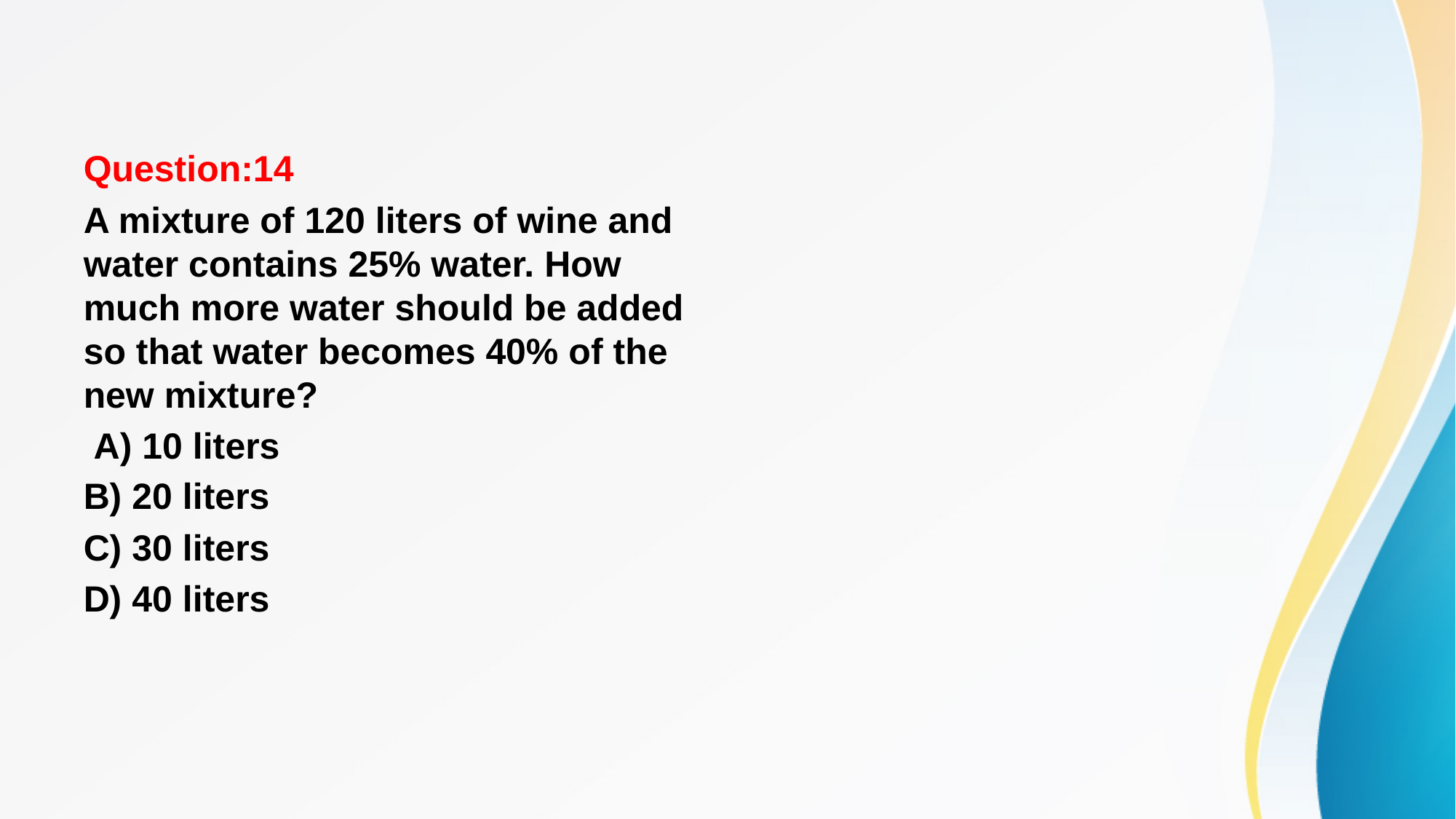

#
Question:14
A mixture of 120 liters of wine and water contains 25% water. How much more water should be added so that water becomes 40% of the new mixture?
 A) 10 liters
B) 20 liters
C) 30 liters
D) 40 liters